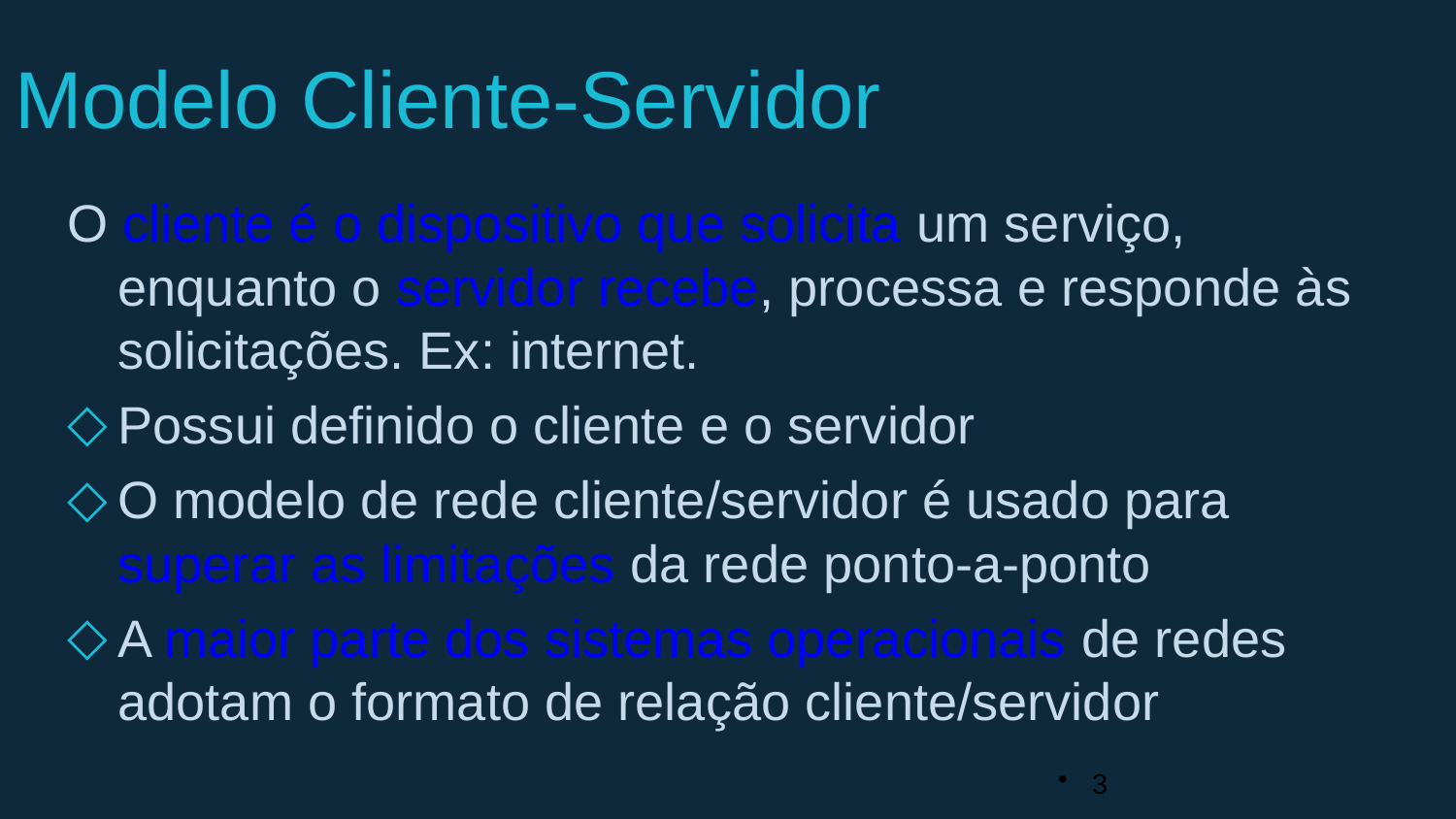

# Modelo Cliente-Servidor
O cliente é o dispositivo que solicita um serviço, enquanto o servidor recebe, processa e responde às solicitações. Ex: internet.
Possui definido o cliente e o servidor
O modelo de rede cliente/servidor é usado para superar as limitações da rede ponto-a-ponto
A maior parte dos sistemas operacionais de redes adotam o formato de relação cliente/servidor

3